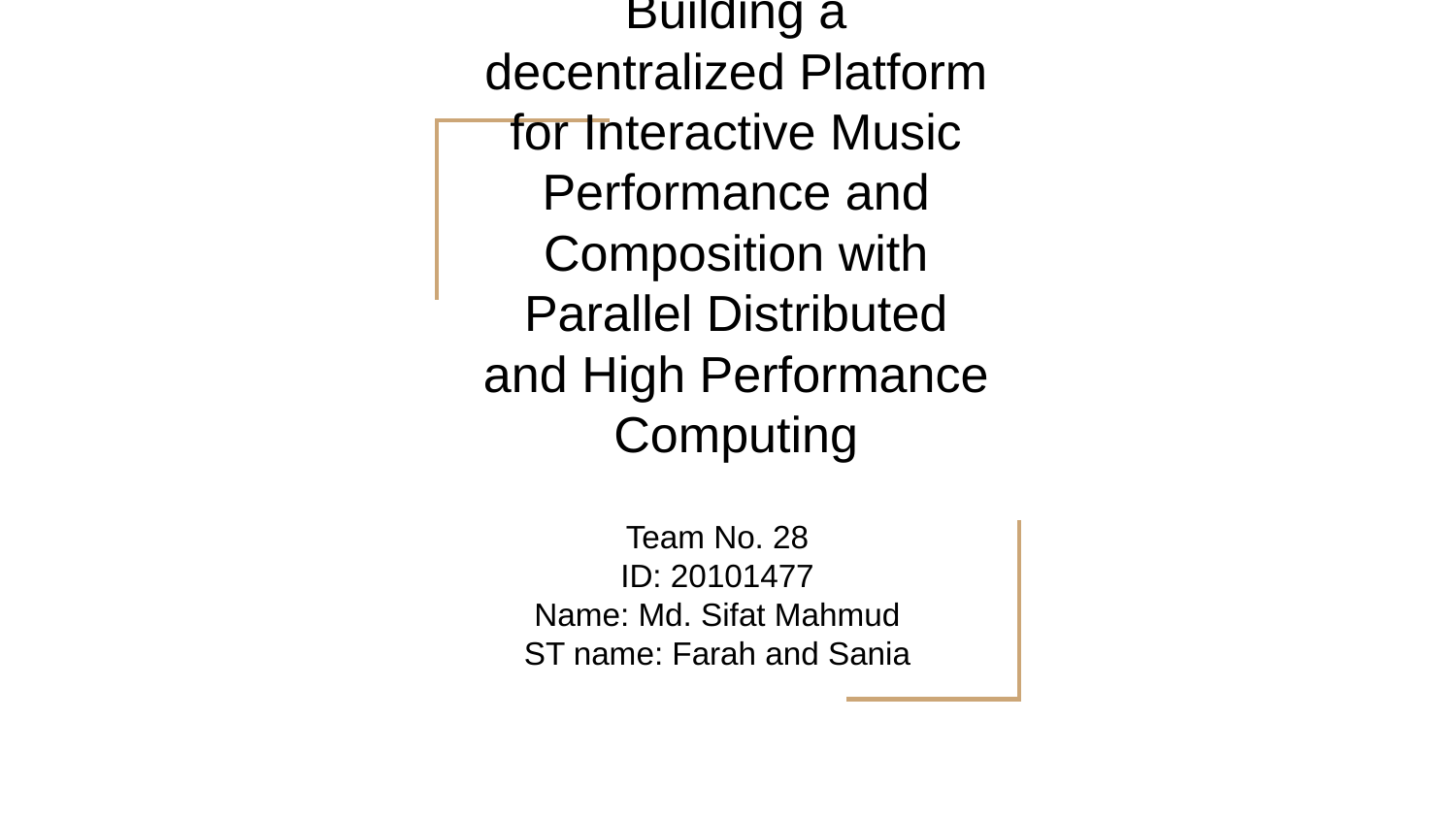

# Building a decentralized Platform for Interactive Music Performance and Composition with Parallel Distributed and High Performance Computing
Team No. 28
ID: 20101477
Name: Md. Sifat Mahmud
ST name: Farah and Sania